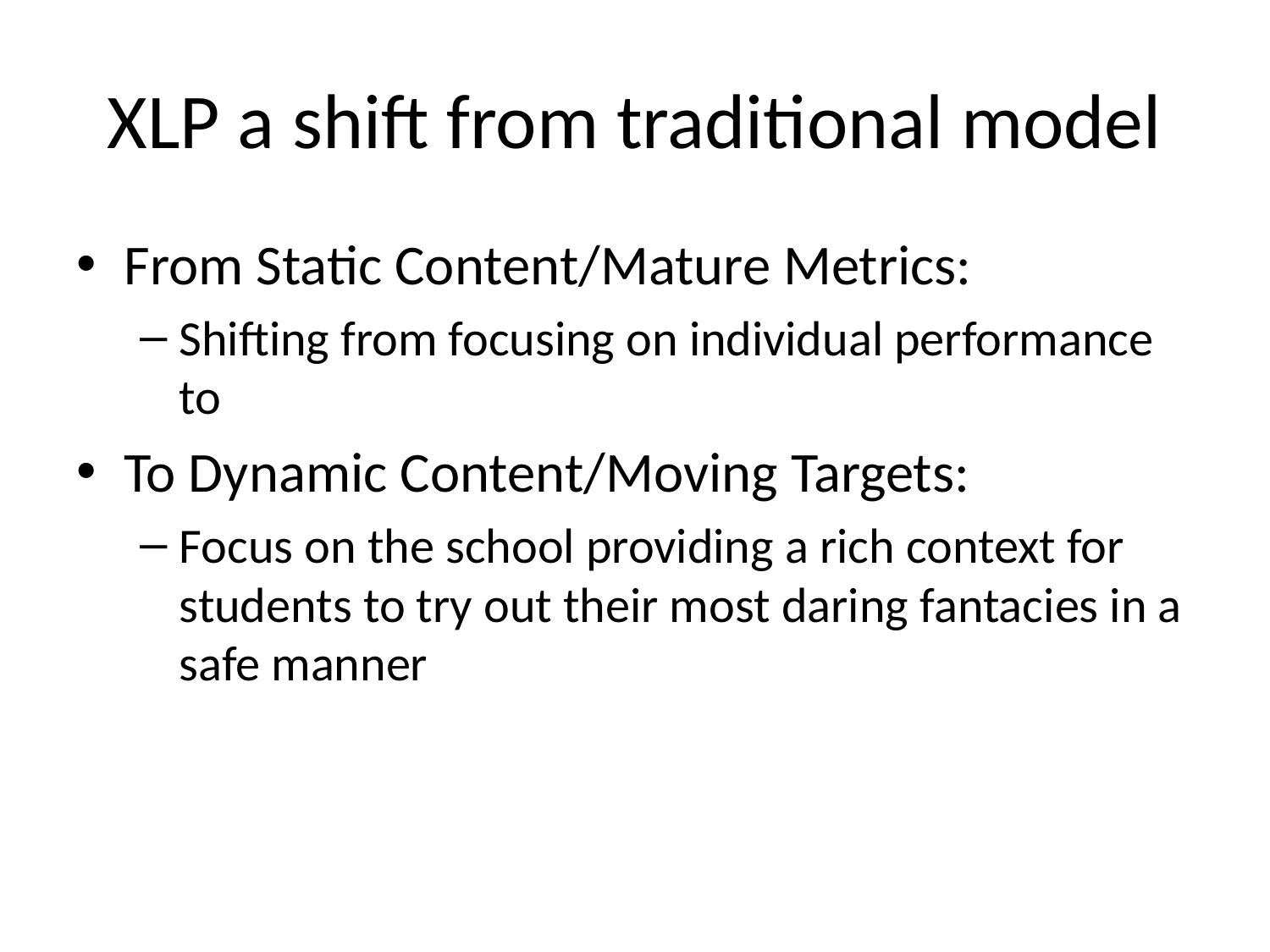

# XLP a shift from traditional model
From Static Content/Mature Metrics:
Shifting from focusing on individual performance to
To Dynamic Content/Moving Targets:
Focus on the school providing a rich context for students to try out their most daring fantacies in a safe manner